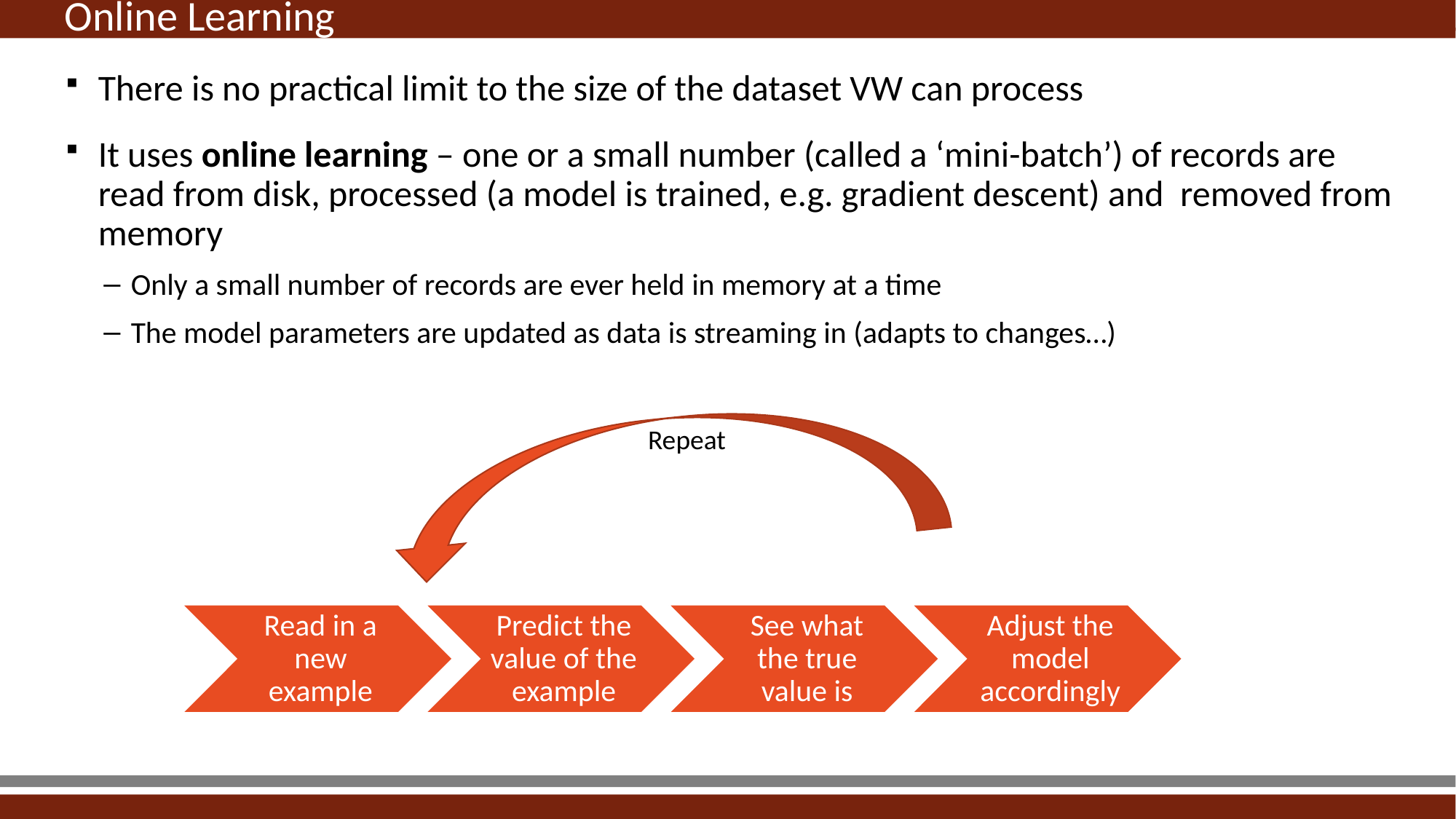

Online Learning
There is no practical limit to the size of the dataset VW can process
It uses online learning – one or a small number (called a ‘mini-batch’) of records are read from disk, processed (a model is trained, e.g. gradient descent) and  removed from memory
Only a small number of records are ever held in memory at a time
The model parameters are updated as data is streaming in (adapts to changes…)

Repeat

Read in a new example
Predict the value of the example
See what the true value is
Adjust the model accordingly